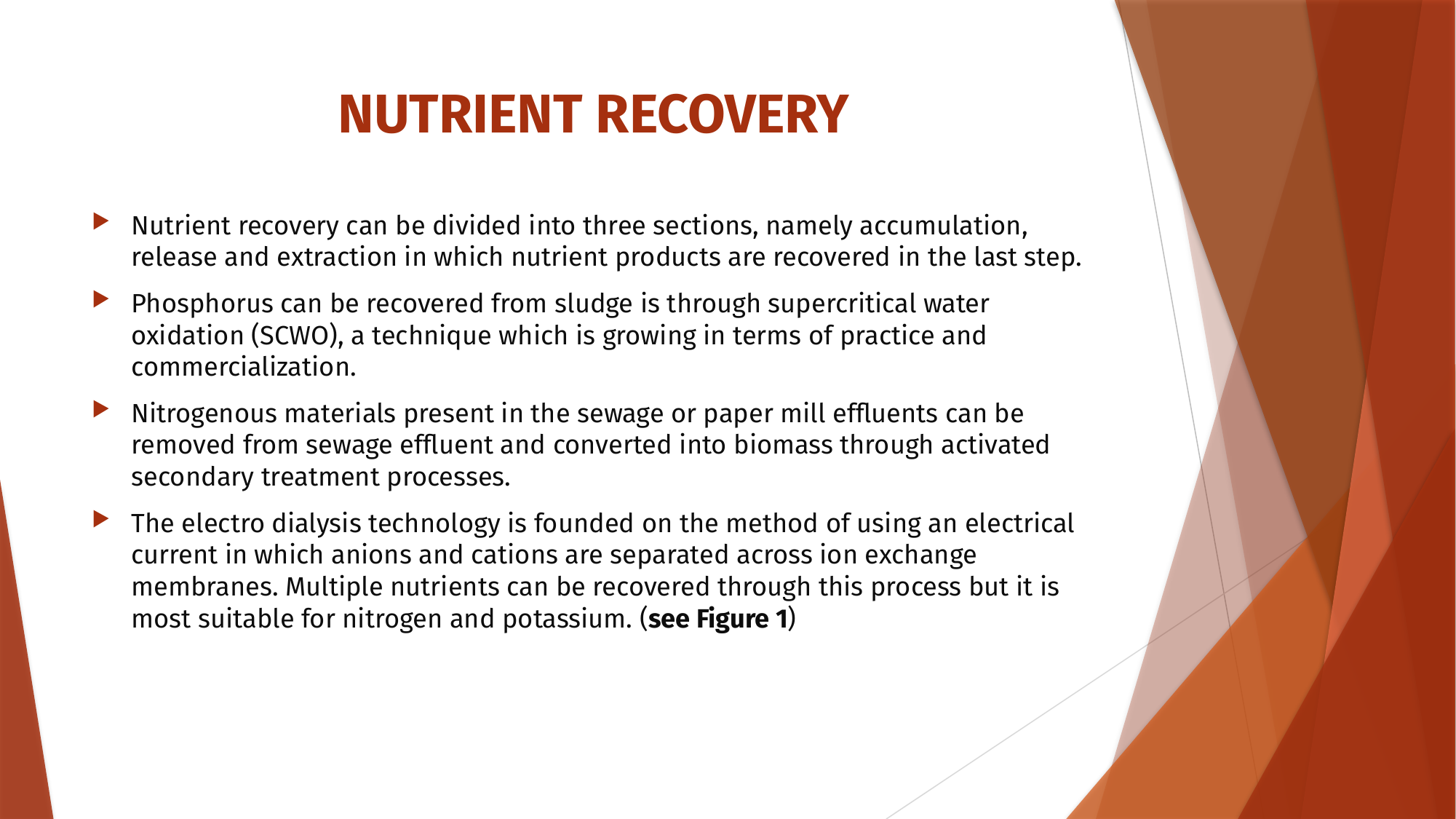

# NUTRIENT RECOVERY
Nutrient recovery can be divided into three sections, namely accumulation, release and extraction in which nutrient products are recovered in the last step.
Phosphorus can be recovered from sludge is through supercritical water oxidation (SCWO), a technique which is growing in terms of practice and commercialization.
Nitrogenous materials present in the sewage or paper mill effluents can be removed from sewage effluent and converted into biomass through activated secondary treatment processes.
The electro dialysis technology is founded on the method of using an electrical current in which anions and cations are separated across ion exchange membranes. Multiple nutrients can be recovered through this process but it is most suitable for nitrogen and potassium. (see Figure 1)